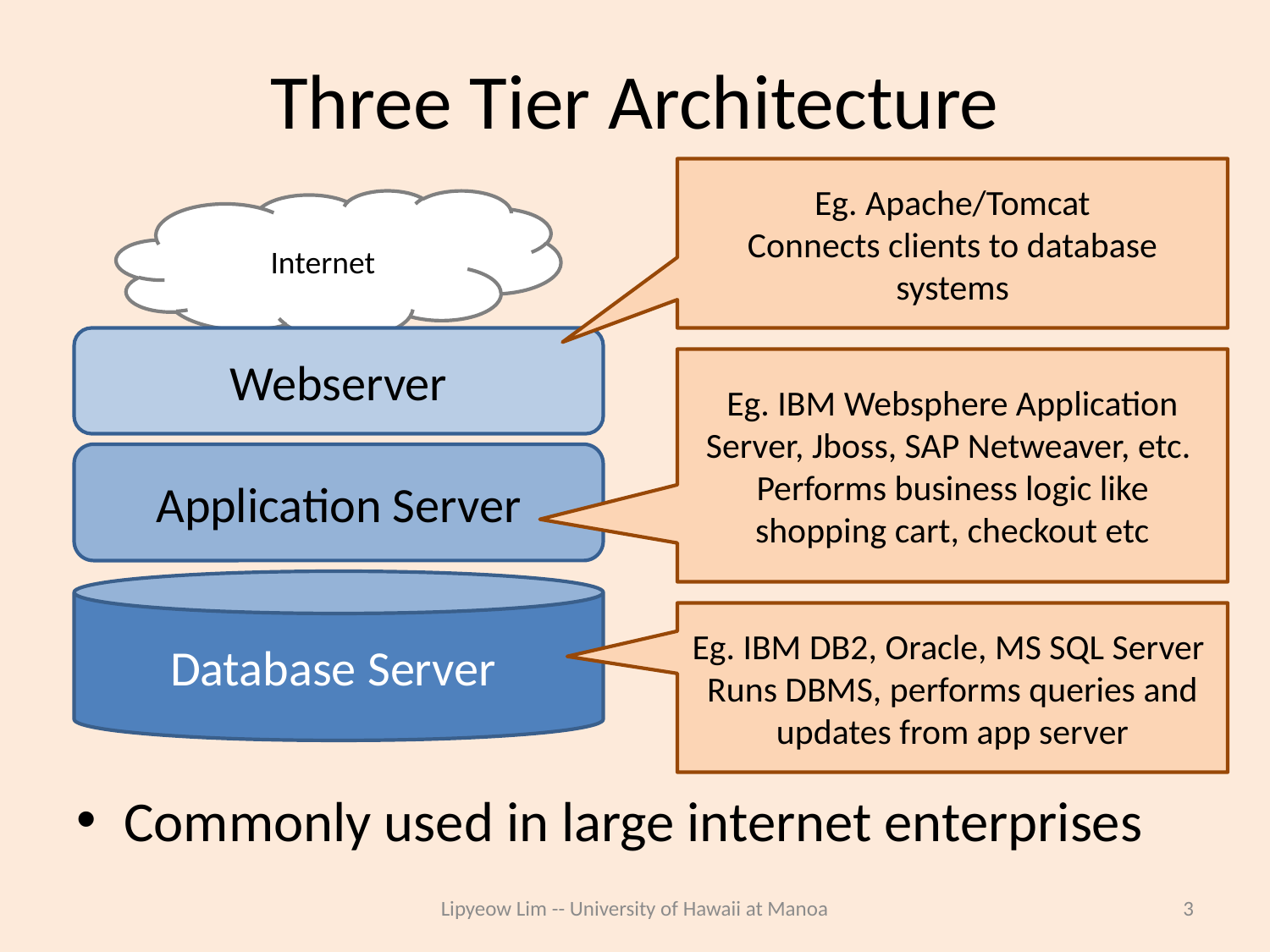

# Three Tier Architecture
Eg. Apache/Tomcat
Connects clients to database systems
Internet
Webserver
Eg. IBM Websphere Application Server, Jboss, SAP Netweaver, etc.
Performs business logic like shopping cart, checkout etc
Application Server
Database Server
Eg. IBM DB2, Oracle, MS SQL Server
Runs DBMS, performs queries and updates from app server
Commonly used in large internet enterprises
Lipyeow Lim -- University of Hawaii at Manoa
3